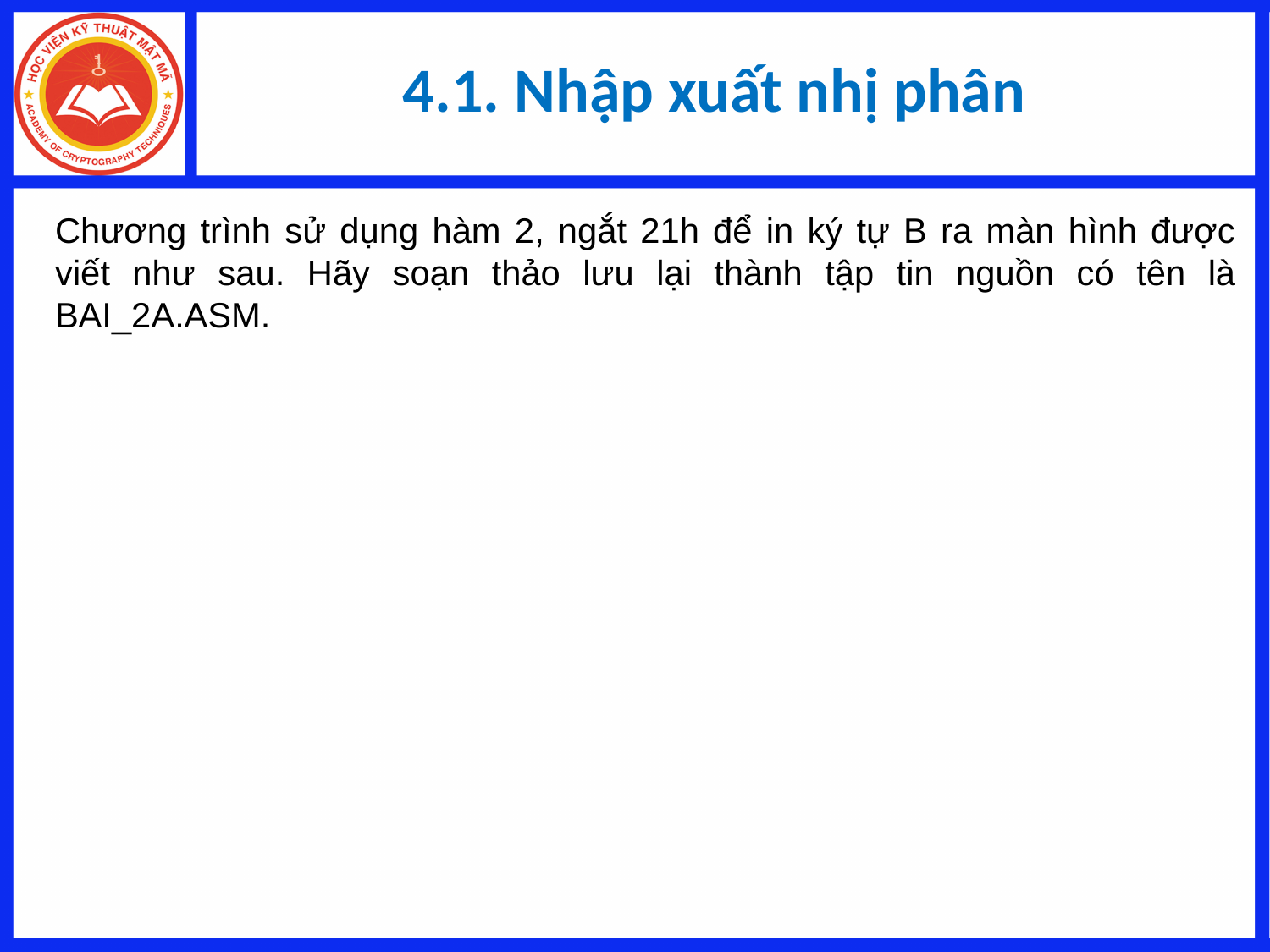

# 4.1. Nhập xuất nhị phân
Chương trình sử dụng hàm 2, ngắt 21h để in ký tự B ra màn hình được viết như sau. Hãy soạn thảo lưu lại thành tập tin nguồn có tên là BAI_2A.ASM.